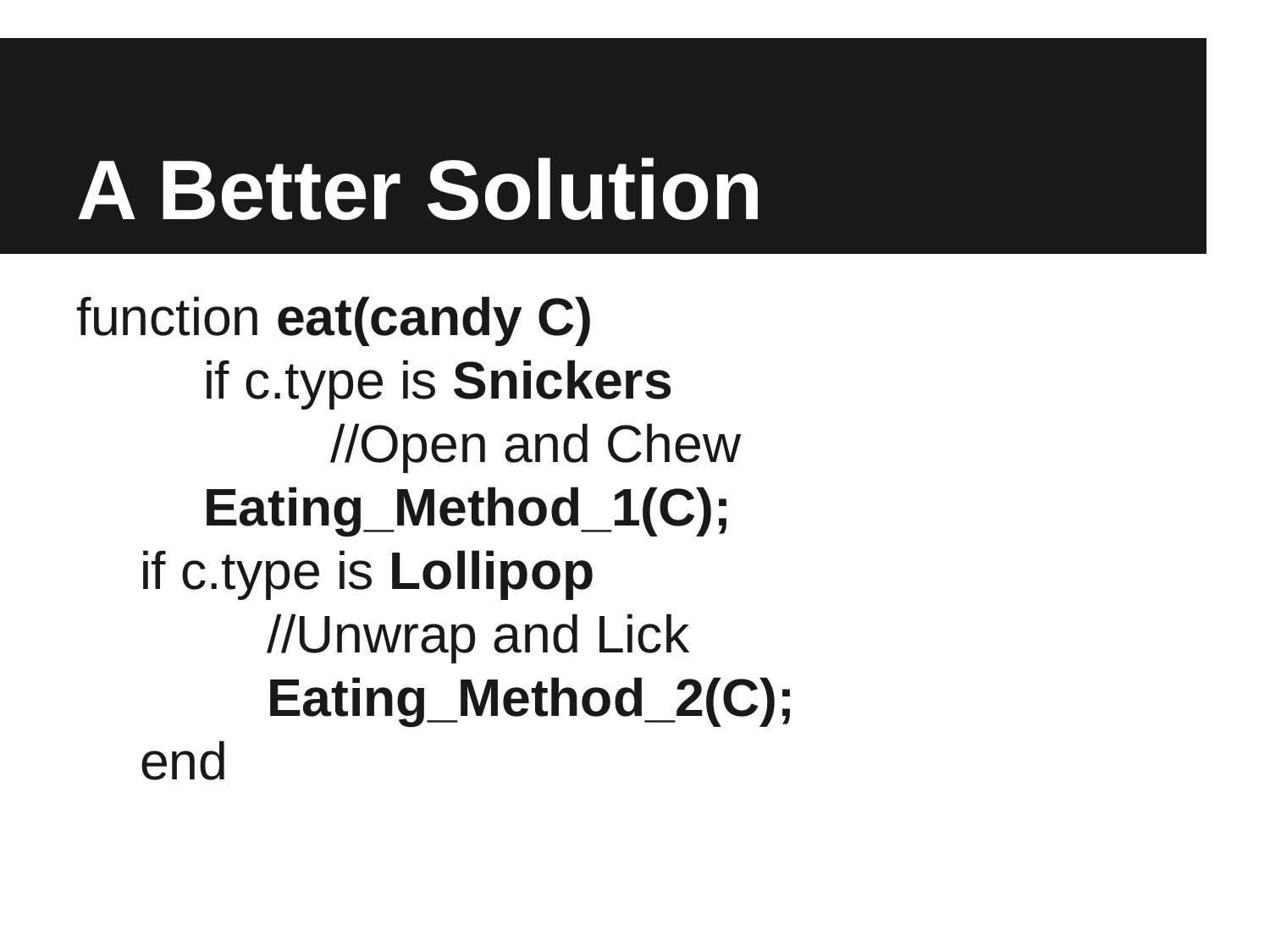

# A Better Solution
function eat(candy C)
	if c.type is Snickers
		//Open and Chew
Eating_Method_1(C);
if c.type is Lollipop
	//Unwrap and Lick
	Eating_Method_2(C);
end